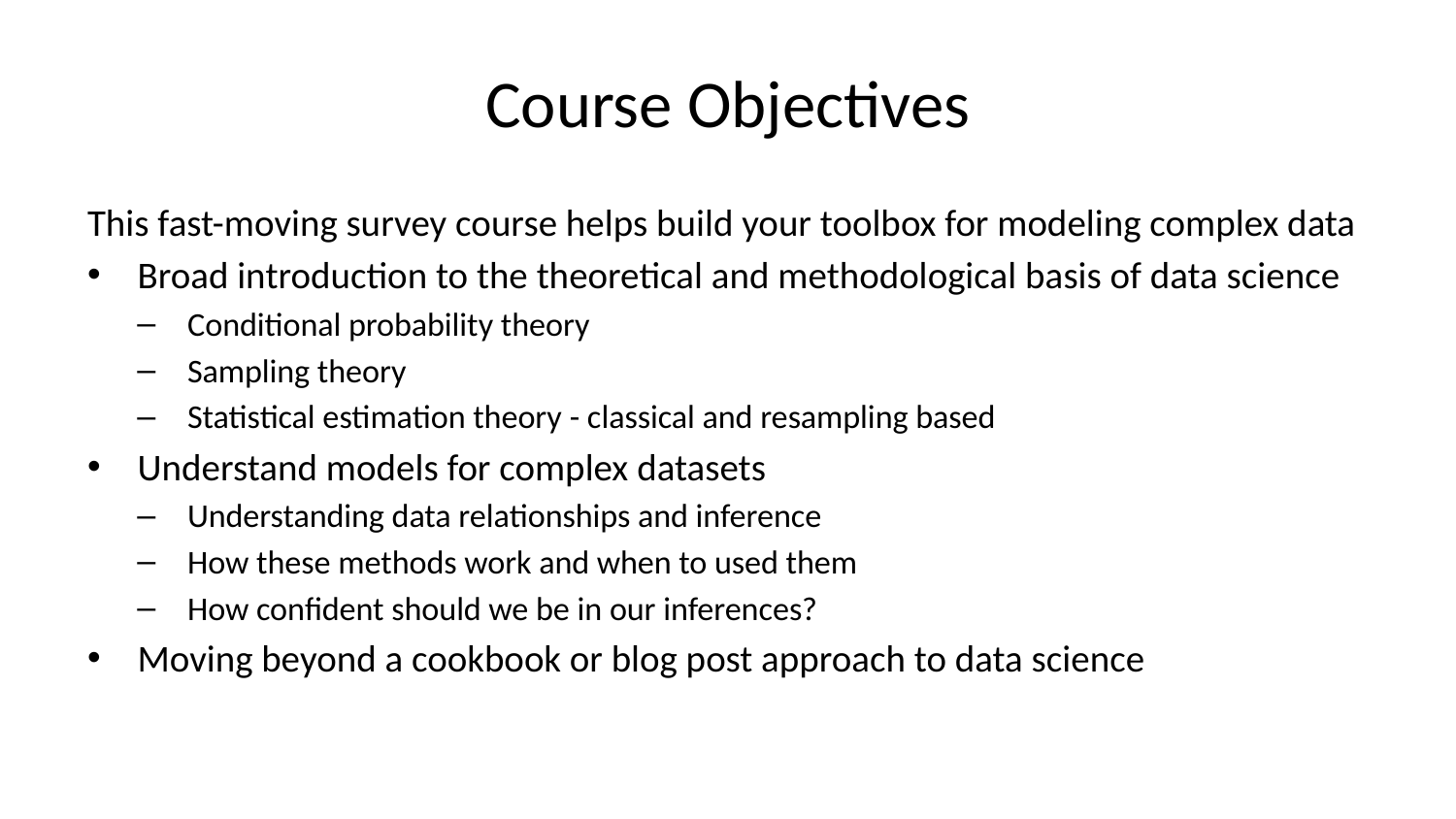

# Course Objectives
This fast-moving survey course helps build your toolbox for modeling complex data
Broad introduction to the theoretical and methodological basis of data science
Conditional probability theory
Sampling theory
Statistical estimation theory - classical and resampling based
Understand models for complex datasets
Understanding data relationships and inference
How these methods work and when to used them
How confident should we be in our inferences?
Moving beyond a cookbook or blog post approach to data science